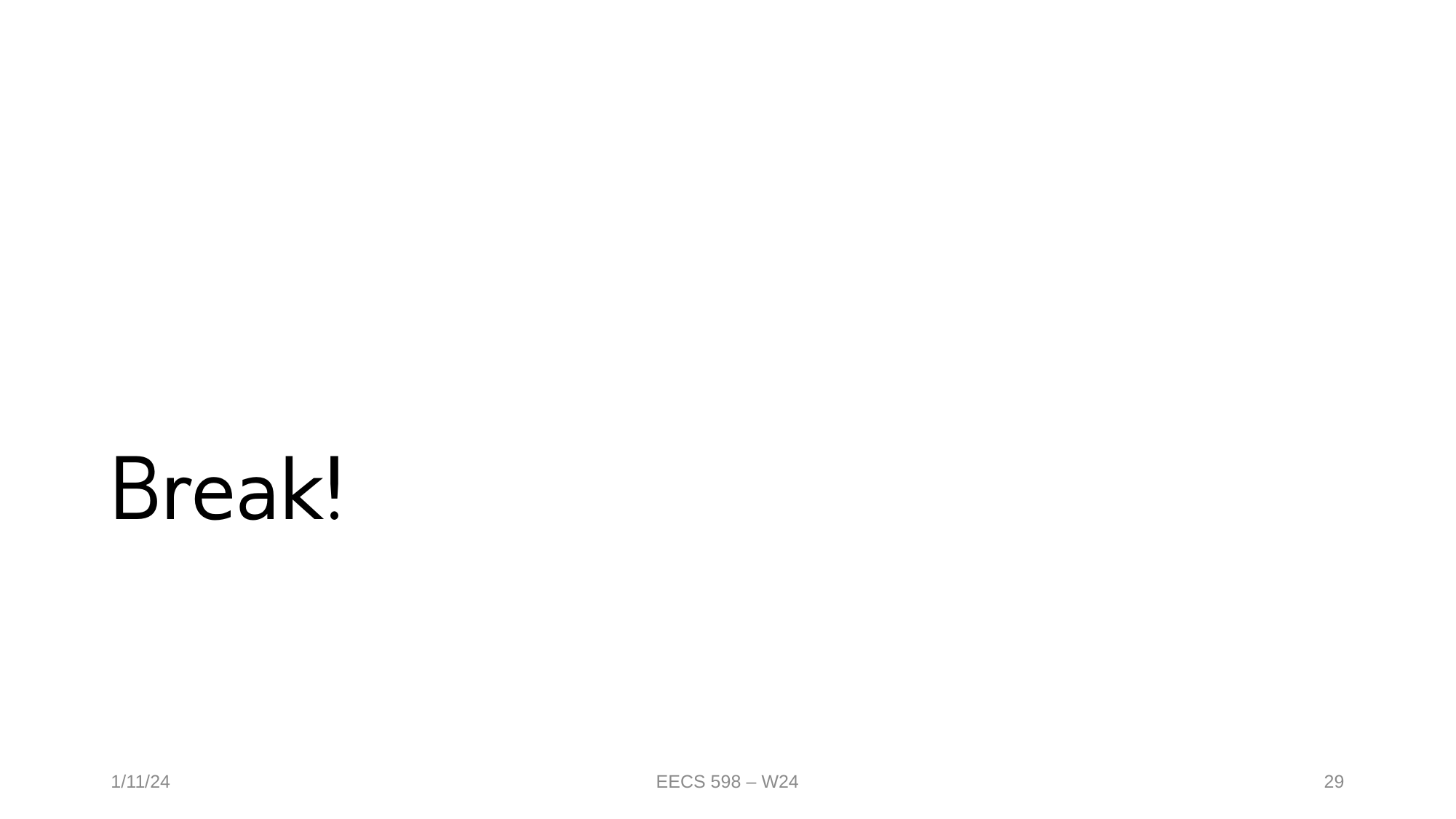

# Break!
1/11/24
EECS 598 – W24
29